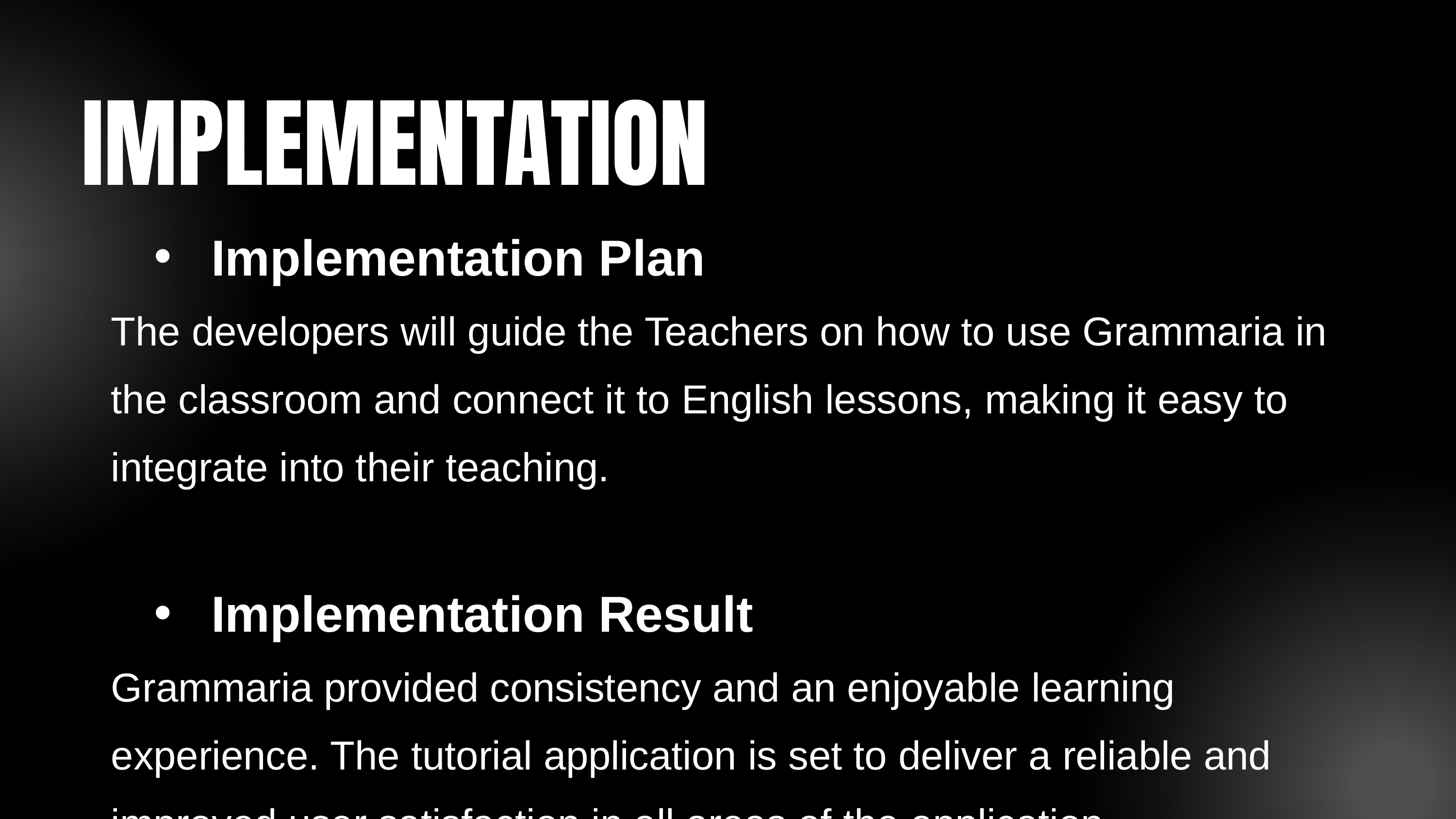

IMPLEMENTATION
 Implementation Plan
The developers will guide the Teachers on how to use Grammaria in the classroom and connect it to English lessons, making it easy to integrate into their teaching.

 Implementation Result
Grammaria provided consistency and an enjoyable learning experience. The tutorial application is set to deliver a reliable and improved user satisfaction in all areas of the application.